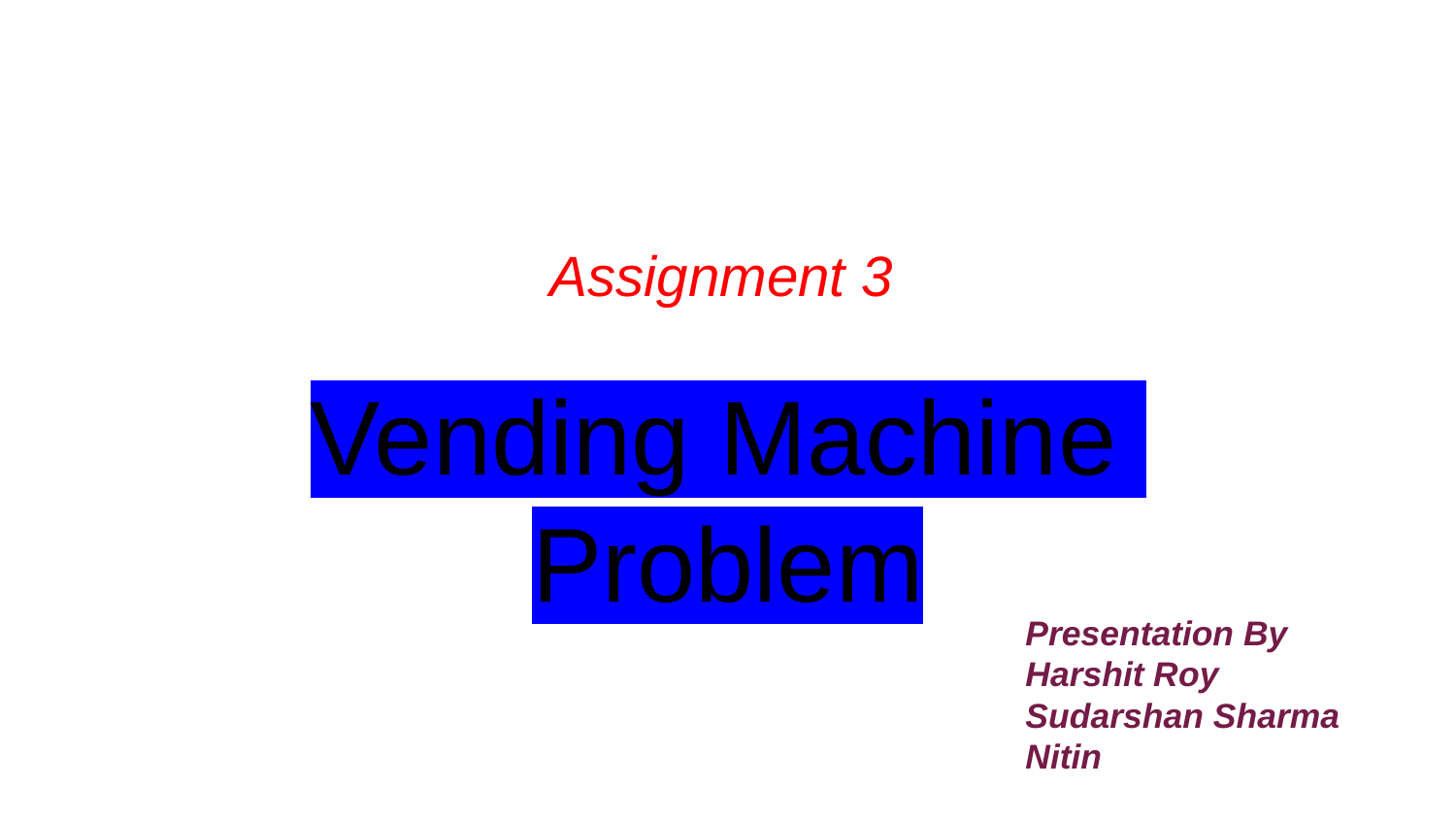

Assignment 3
# Vending Machine
Problem
Presentation By
Harshit Roy
Sudarshan Sharma
Nitin